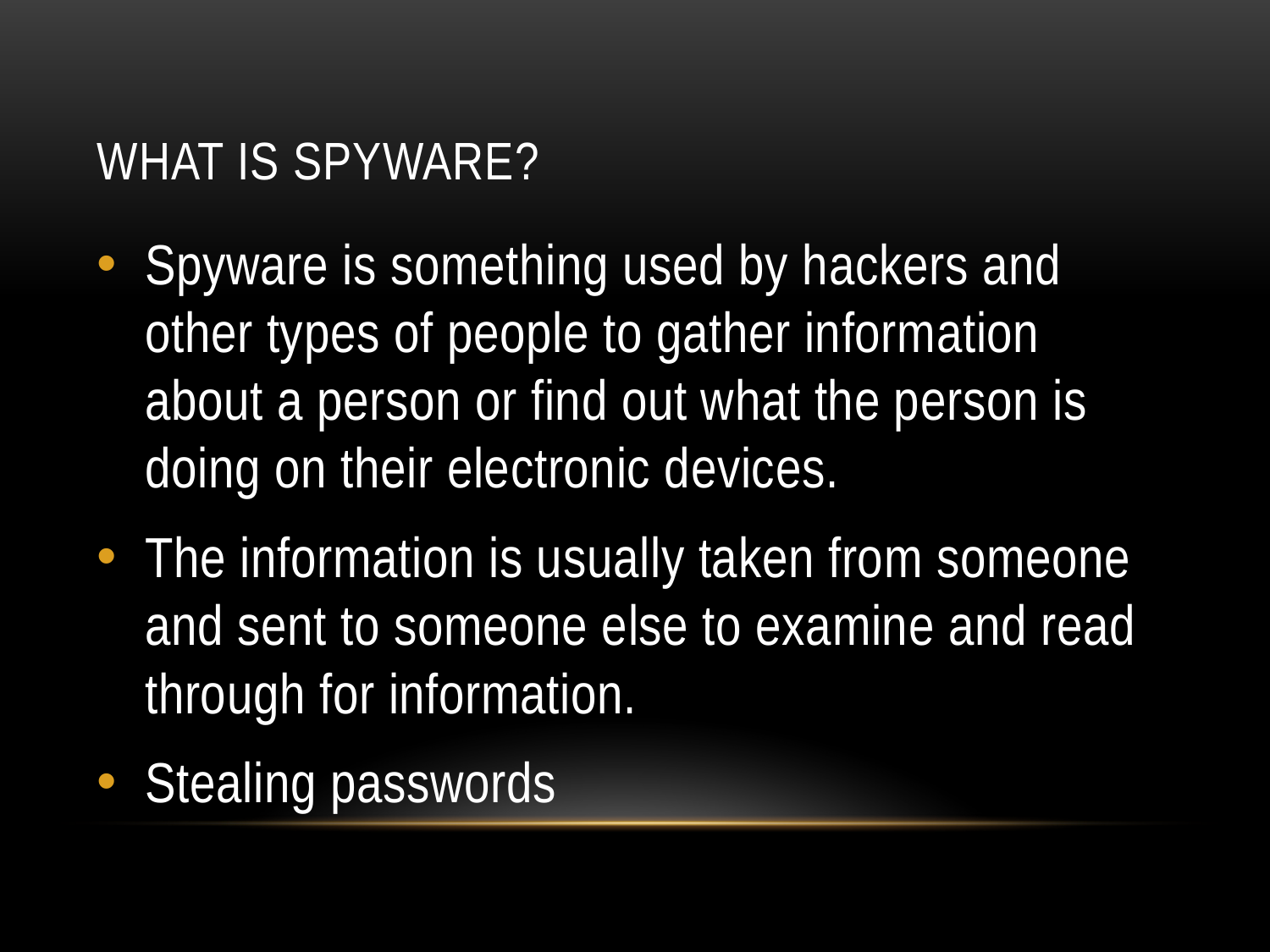

# What Is Spyware?
Spyware is something used by hackers and other types of people to gather information about a person or find out what the person is doing on their electronic devices.
The information is usually taken from someone and sent to someone else to examine and read through for information.
Stealing passwords